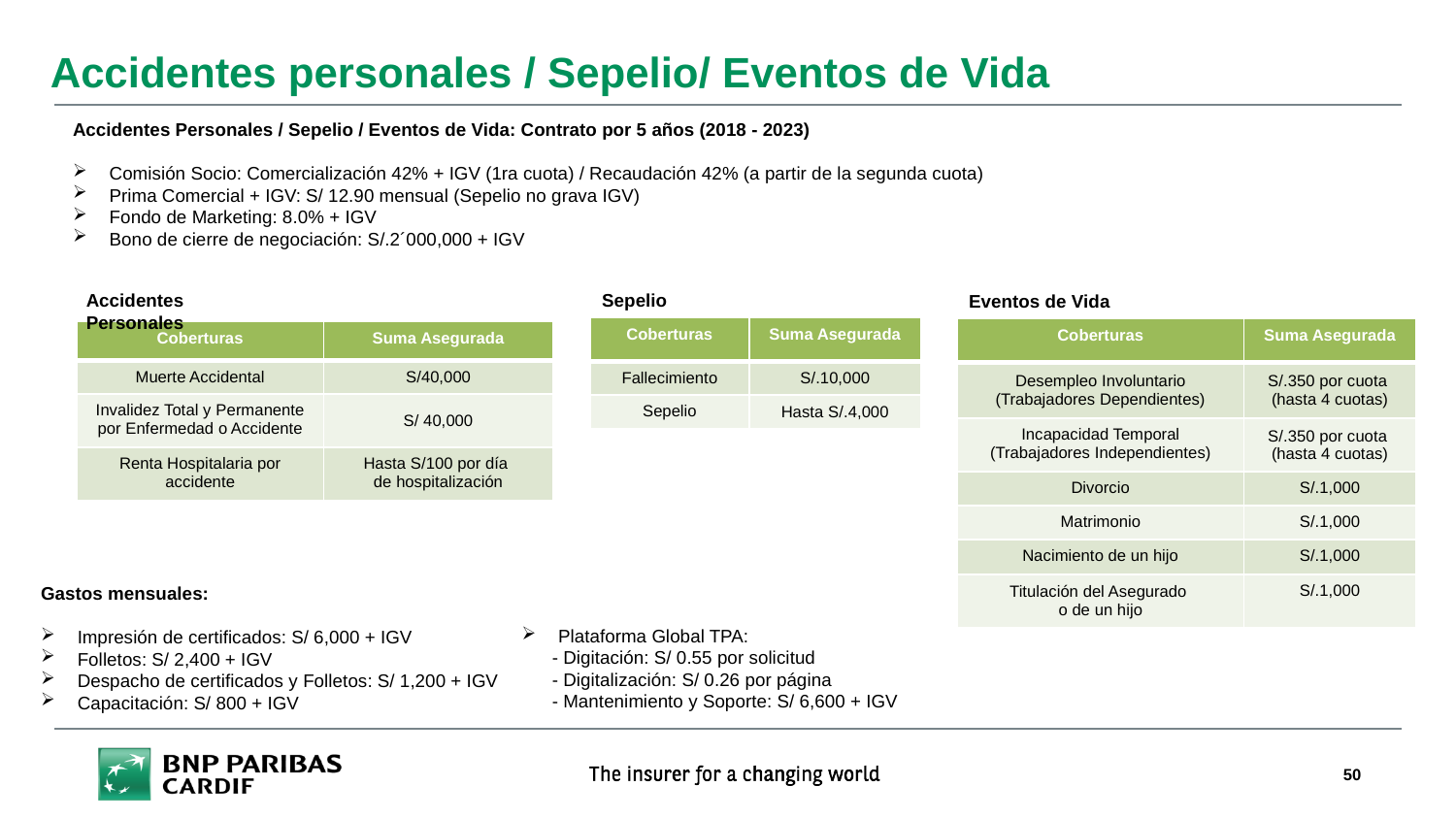

Accidentes personales / Sepelio/ Eventos de Vida
Accidentes Personales / Sepelio / Eventos de Vida: Contrato por 5 años (2018 - 2023)

Comisión Socio: Comercialización 42% + IGV (1ra cuota) / Recaudación 42% (a partir de la segunda cuota)
Prima Comercial + IGV: S/ 12.90 mensual (Sepelio no grava IGV)
Fondo de Marketing: 8.0% + IGV
Bono de cierre de negociación: S/.2´000,000 + IGV
Accidentes Personales
Sepelio
Eventos de Vida
| Coberturas | Suma Asegurada |
| --- | --- |
| Fallecimiento | S/.10,000 |
| Sepelio | Hasta S/.4,000 |
| Coberturas | Suma Asegurada |
| --- | --- |
| Desempleo Involuntario (Trabajadores Dependientes) | S/.350 por cuota (hasta 4 cuotas) |
| Incapacidad Temporal (Trabajadores Independientes) | S/.350 por cuota (hasta 4 cuotas) |
| Divorcio | S/.1,000 |
| Matrimonio | S/.1,000 |
| Nacimiento de un hijo | S/.1,000 |
| Titulación del Asegurado o de un hijo | S/.1,000 |
| Coberturas | Suma Asegurada |
| --- | --- |
| Muerte Accidental | S/40,000 |
| Invalidez Total y Permanente por Enfermedad o Accidente | S/ 40,000 |
| Renta Hospitalaria por accidente | Hasta S/100 por día de hospitalización |
Gastos mensuales:

Impresión de certificados: S/ 6,000 + IGV
Folletos: S/ 2,400 + IGV
Despacho de certificados y Folletos: S/ 1,200 + IGV
Capacitación: S/ 800 + IGV
Plataforma Global TPA:
      - Digitación: S/ 0.55 por solicitud
      - Digitalización: S/ 0.26 por página
      - Mantenimiento y Soporte: S/ 6,600 + IGV
50